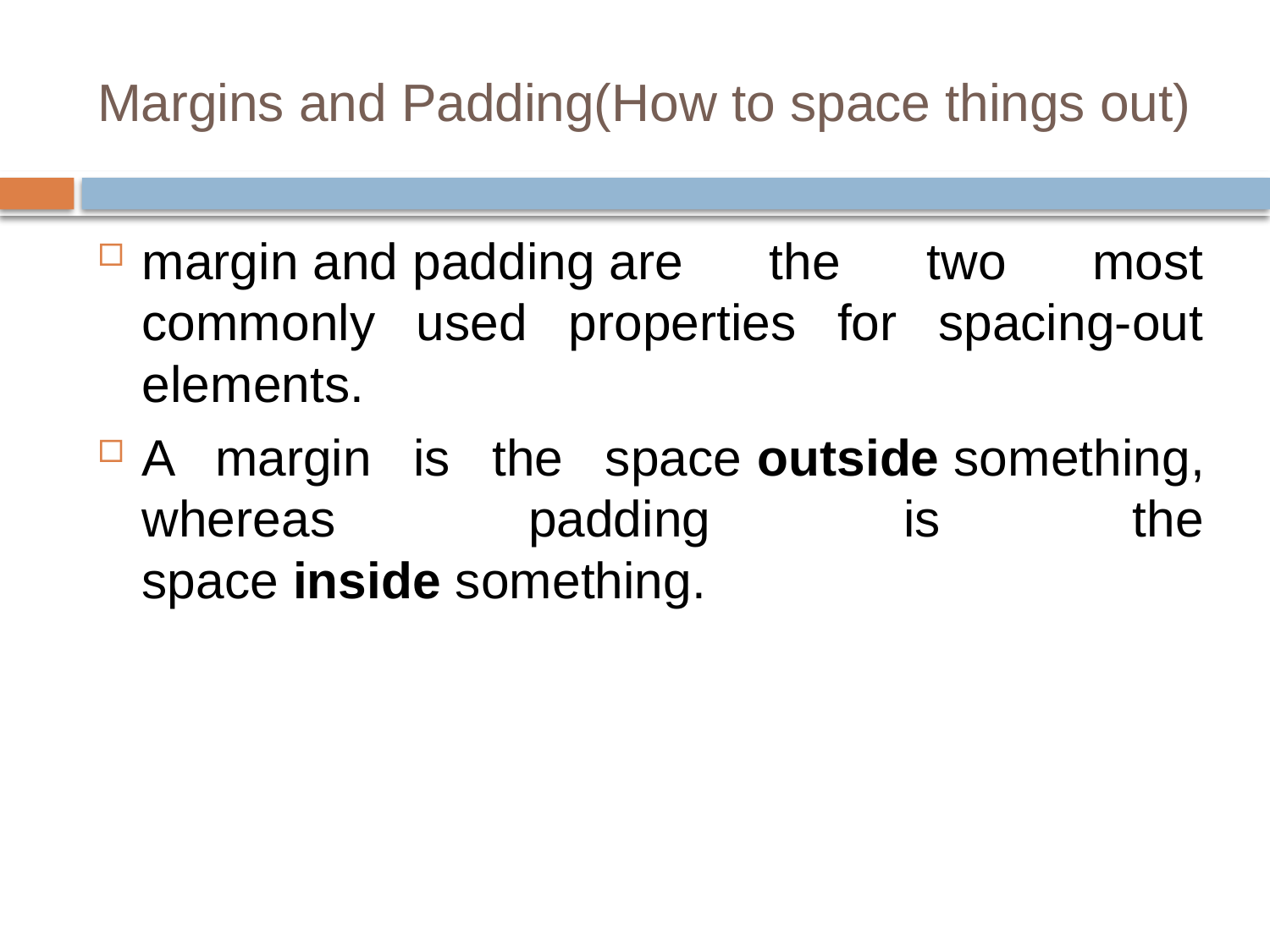

# Margins and Padding(How to space things out)
margin and padding are the two most commonly used properties for spacing-out elements.
A margin is the space outside something, whereas padding is the space inside something.